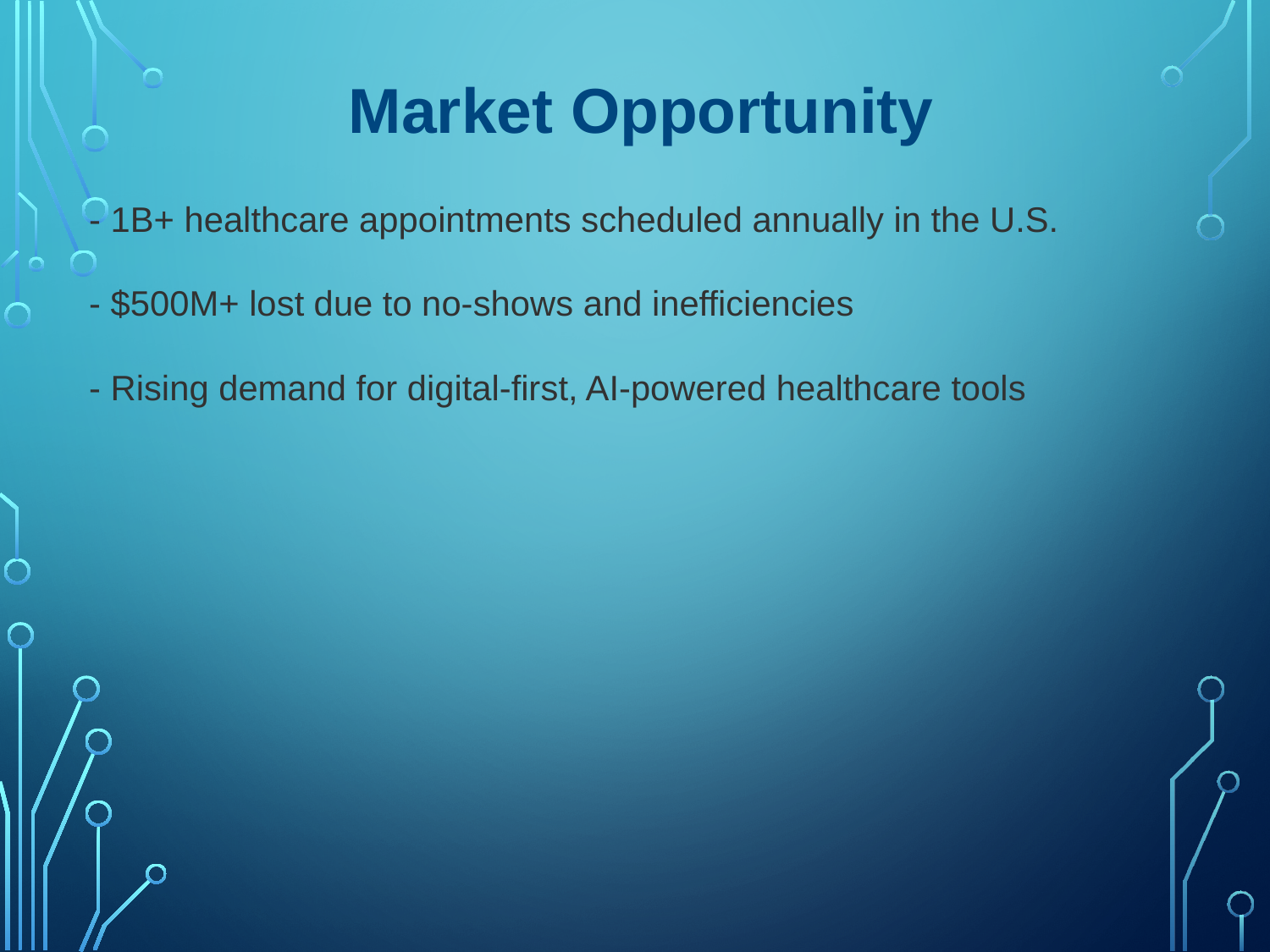

Market Opportunity
- 1B+ healthcare appointments scheduled annually in the U.S.
- $500M+ lost due to no-shows and inefficiencies
- Rising demand for digital-first, AI-powered healthcare tools